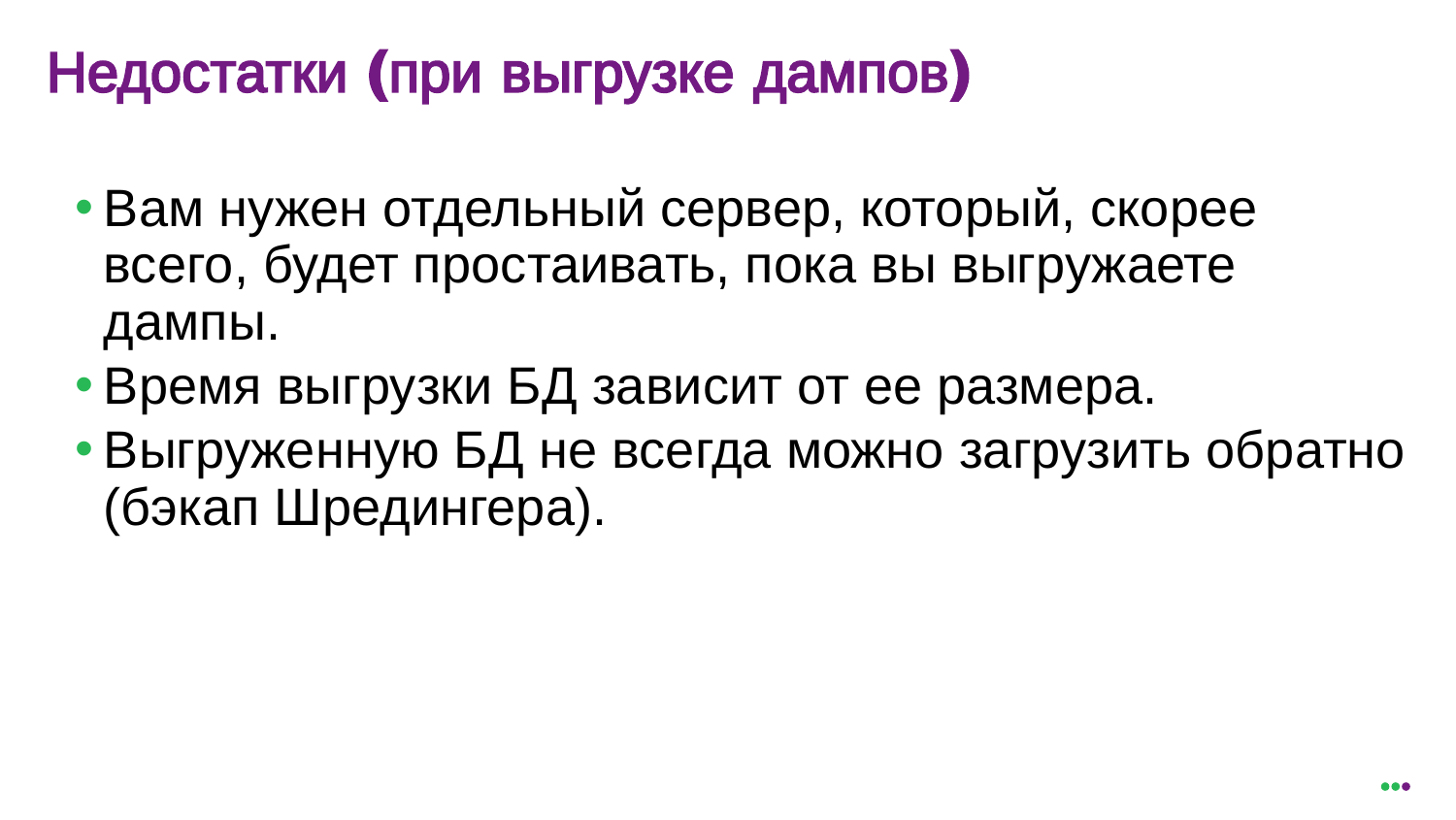

# Недостатки (при выгрузке дампов)
Вам нужен отдельный сервер, который, скорее всего, будет простаивать, пока вы выгружаете дампы.
Время выгрузки БД зависит от ее размера.
Выгруженную БД не всегда можно загрузить обратно (бэкап Шредингера).